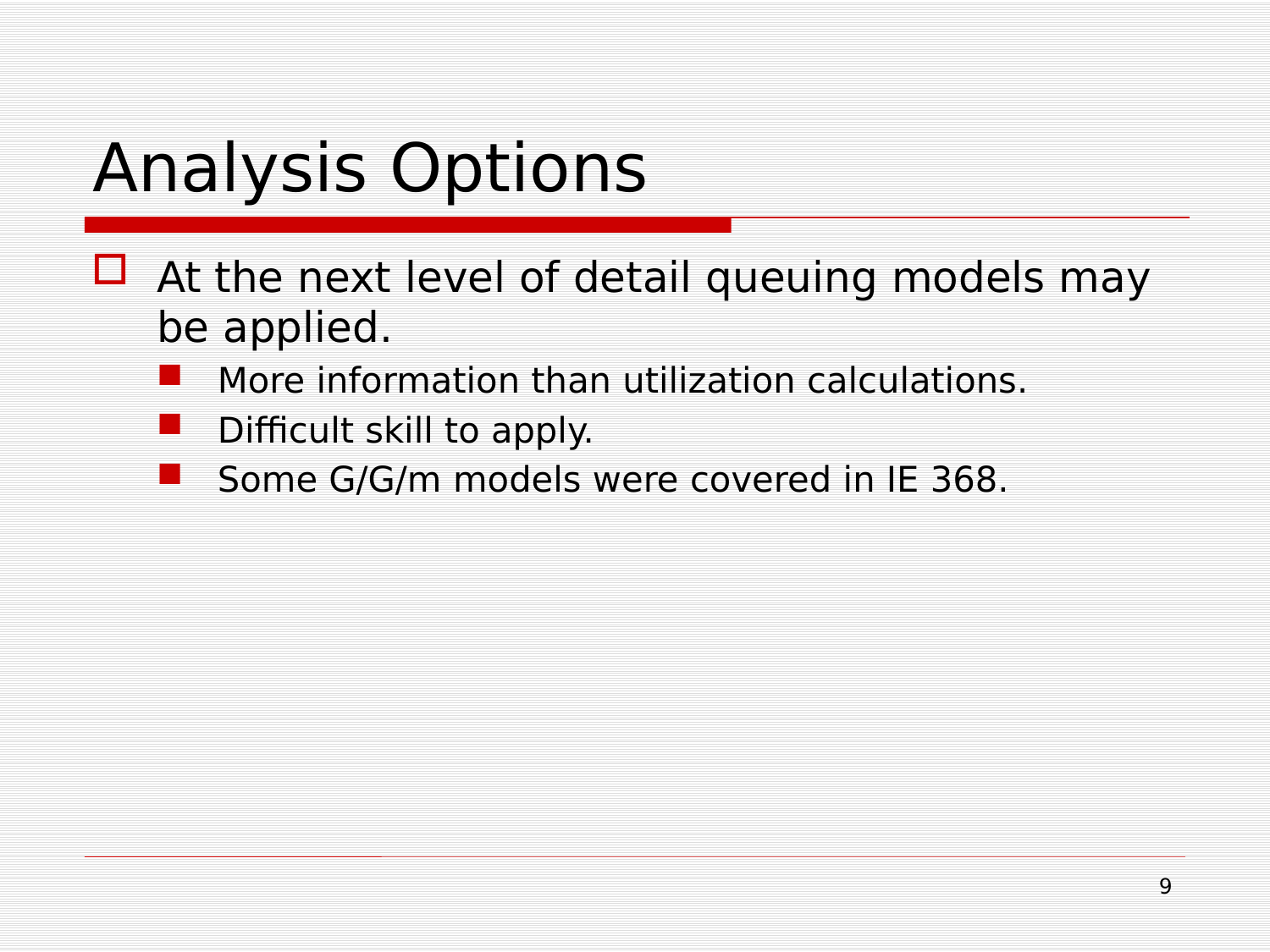

# Analysis Options
At the next level of detail queuing models may be applied.
More information than utilization calculations.
Difficult skill to apply.
Some G/G/m models were covered in IE 368.
9